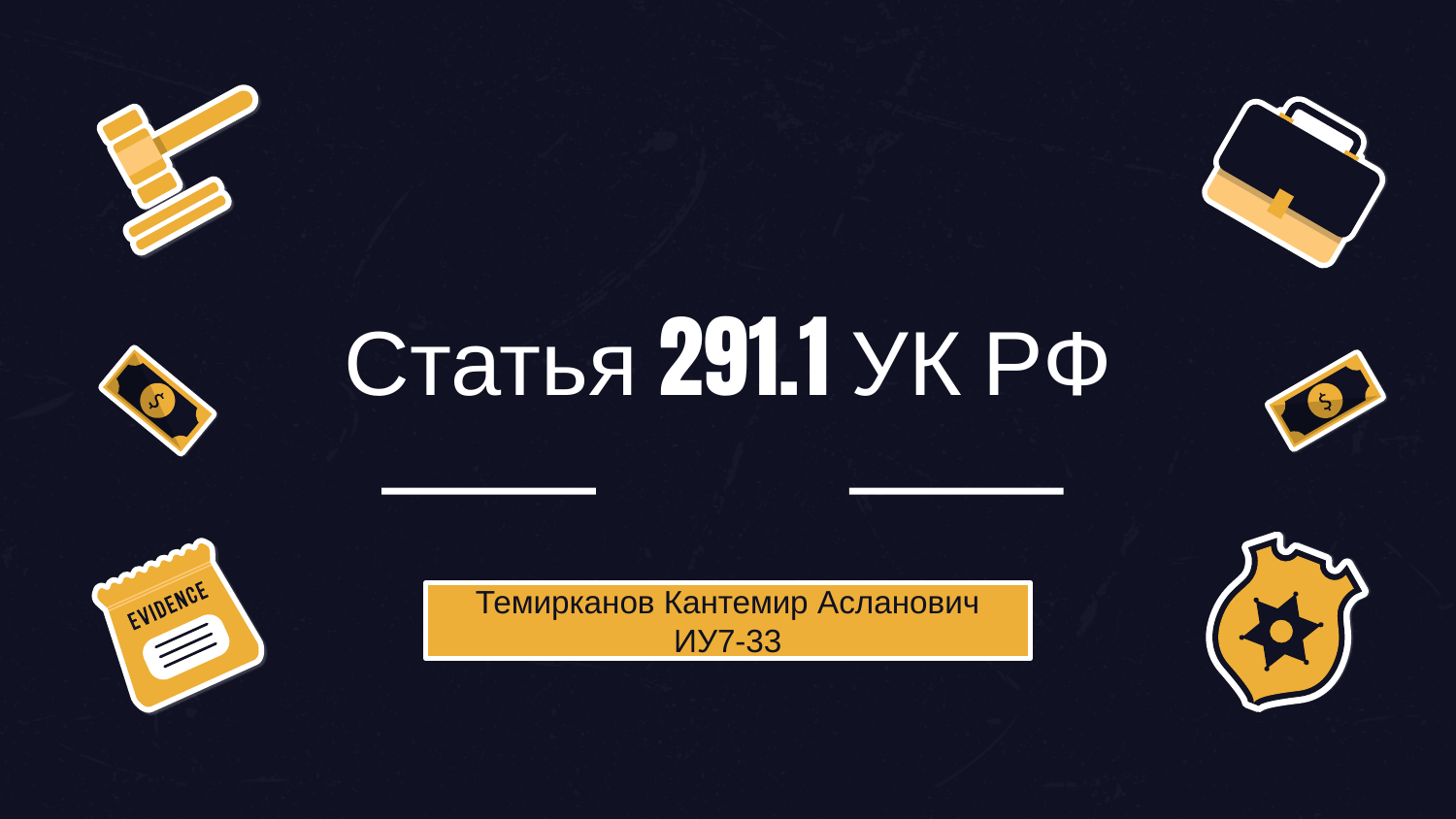

# Статья 291.1 УК РФ

Темирканов Кантемир Асланович
ИУ7-33